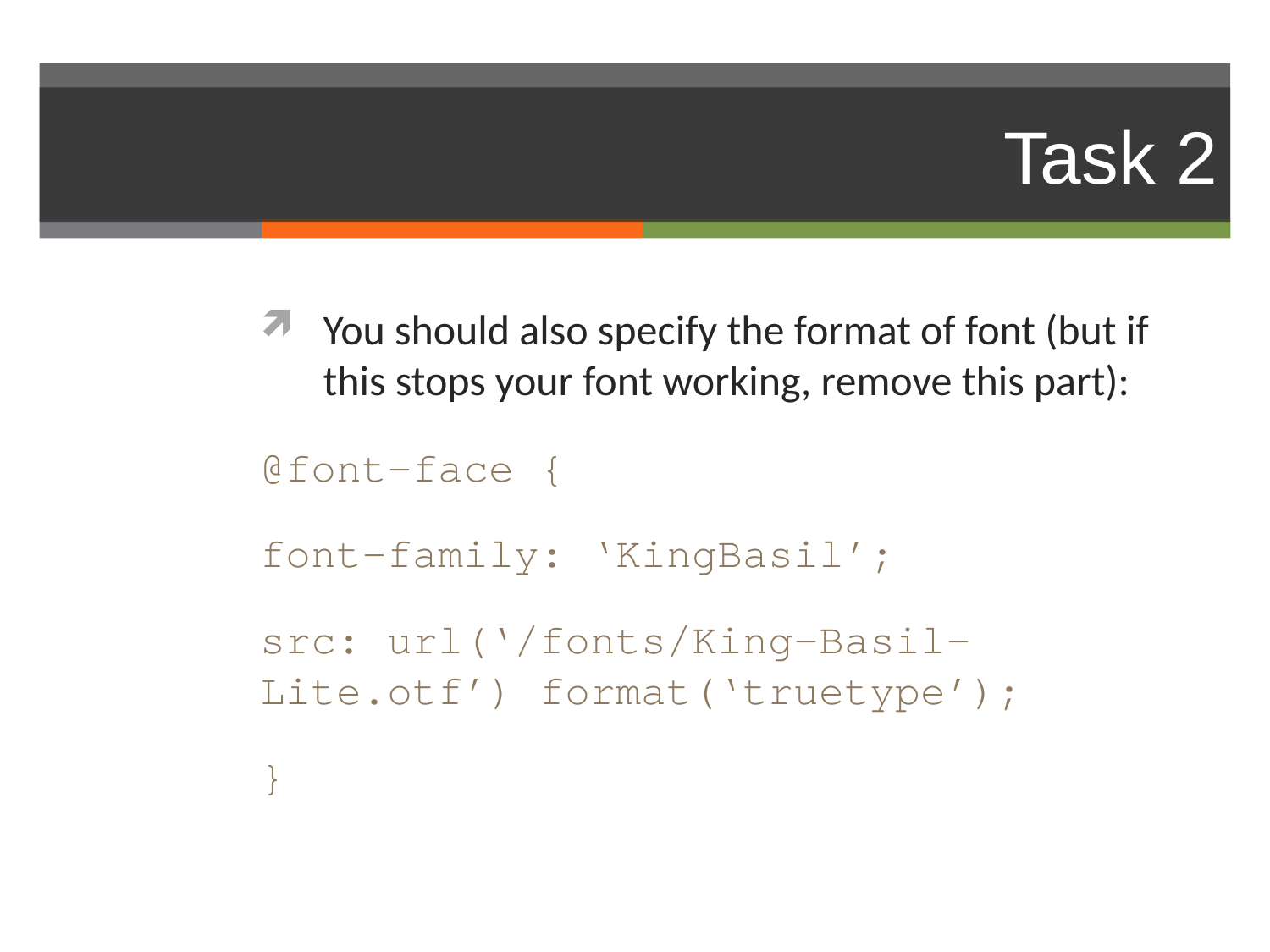

# Task 2
You should also specify the format of font (but if this stops your font working, remove this part):
@font-face {
font-family: ‘KingBasil’;
src: url(‘/fonts/King-Basil-Lite.otf’) format(‘truetype’);
}